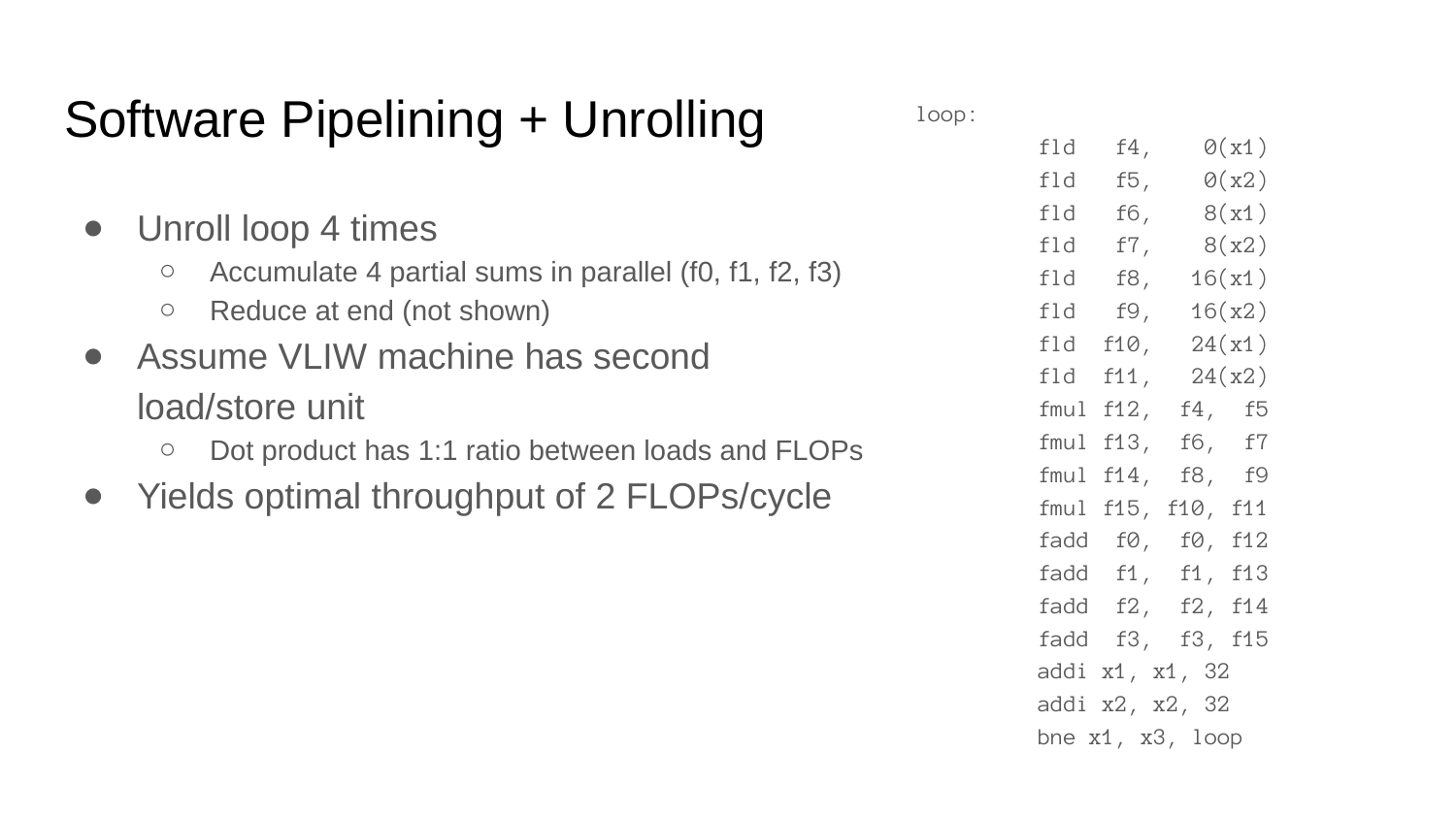

# Software Pipelining + Unrolling
loop:
	fld   f4,    0(x1)
	fld   f5,    0(x2)
	fld   f6,    8(x1)
	fld   f7,    8(x2)
	fld   f8,   16(x1)
	fld   f9,   16(x2)
	fld  f10,   24(x1)
	fld  f11,   24(x2)
	fmul f12,  f4,  f5
	fmul f13,  f6,  f7
	fmul f14,  f8,  f9
	fmul f15, f10, f11
	fadd  f0,  f0, f12
	fadd  f1,  f1, f13
	fadd  f2,  f2, f14
	fadd  f3,  f3, f15
	addi x1, x1, 32
	addi x2, x2, 32
	bne x1, x3, loop
Unroll loop 4 times
Accumulate 4 partial sums in parallel (f0, f1, f2, f3)
Reduce at end (not shown)
Assume VLIW machine has second load/store unit
Dot product has 1:1 ratio between loads and FLOPs
Yields optimal throughput of 2 FLOPs/cycle